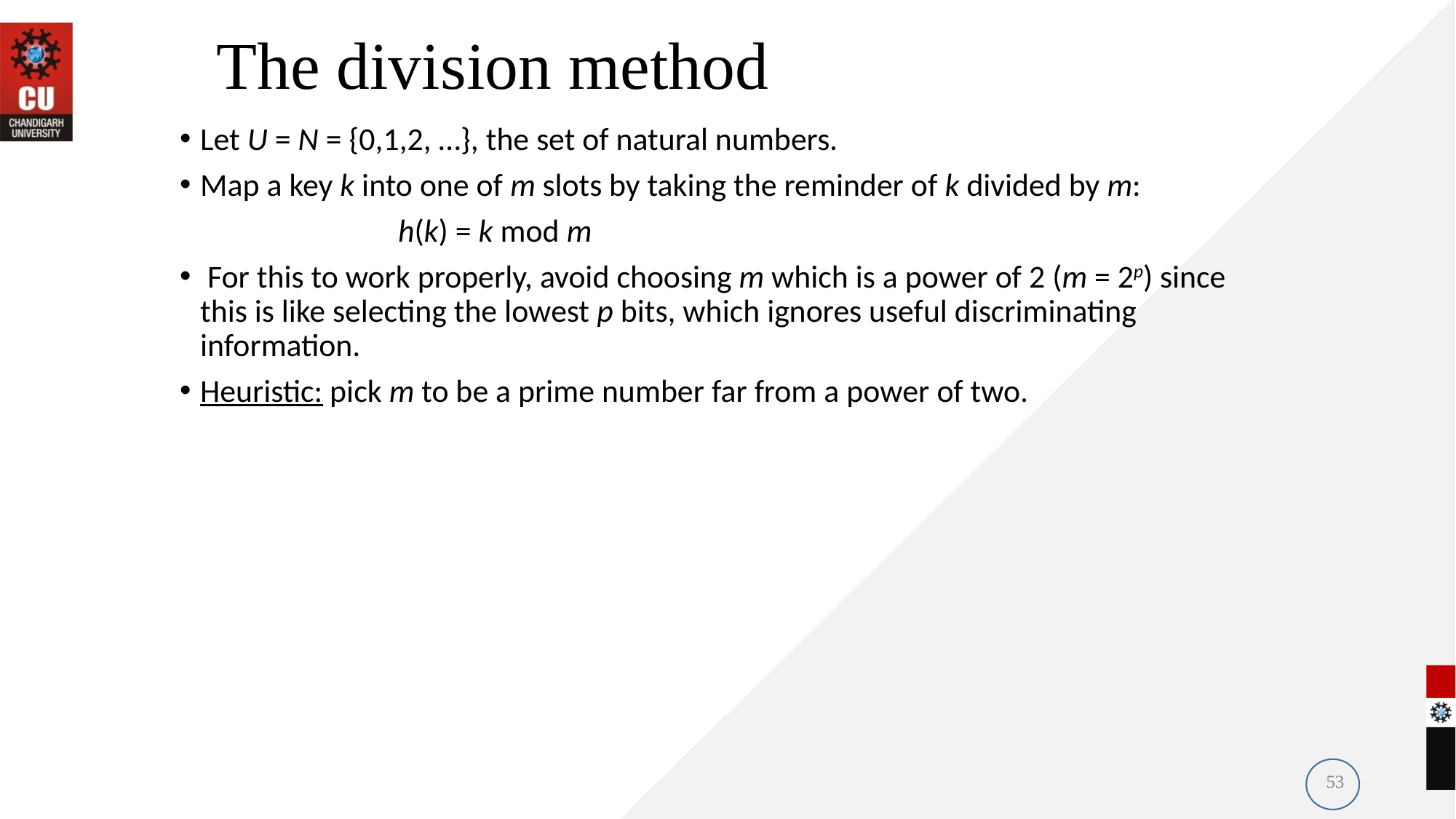

# The division method
Let U = N = {0,1,2, …}, the set of natural numbers.
Map a key k into one of m slots by taking the reminder of k divided by m:
                              h(k) = k mod m
 For this to work properly, avoid choosing m which is a power of 2 (m = 2p) since this is like selecting the lowest p bits, which ignores useful discriminating information.
Heuristic: pick m to be a prime number far from a power of two.
53